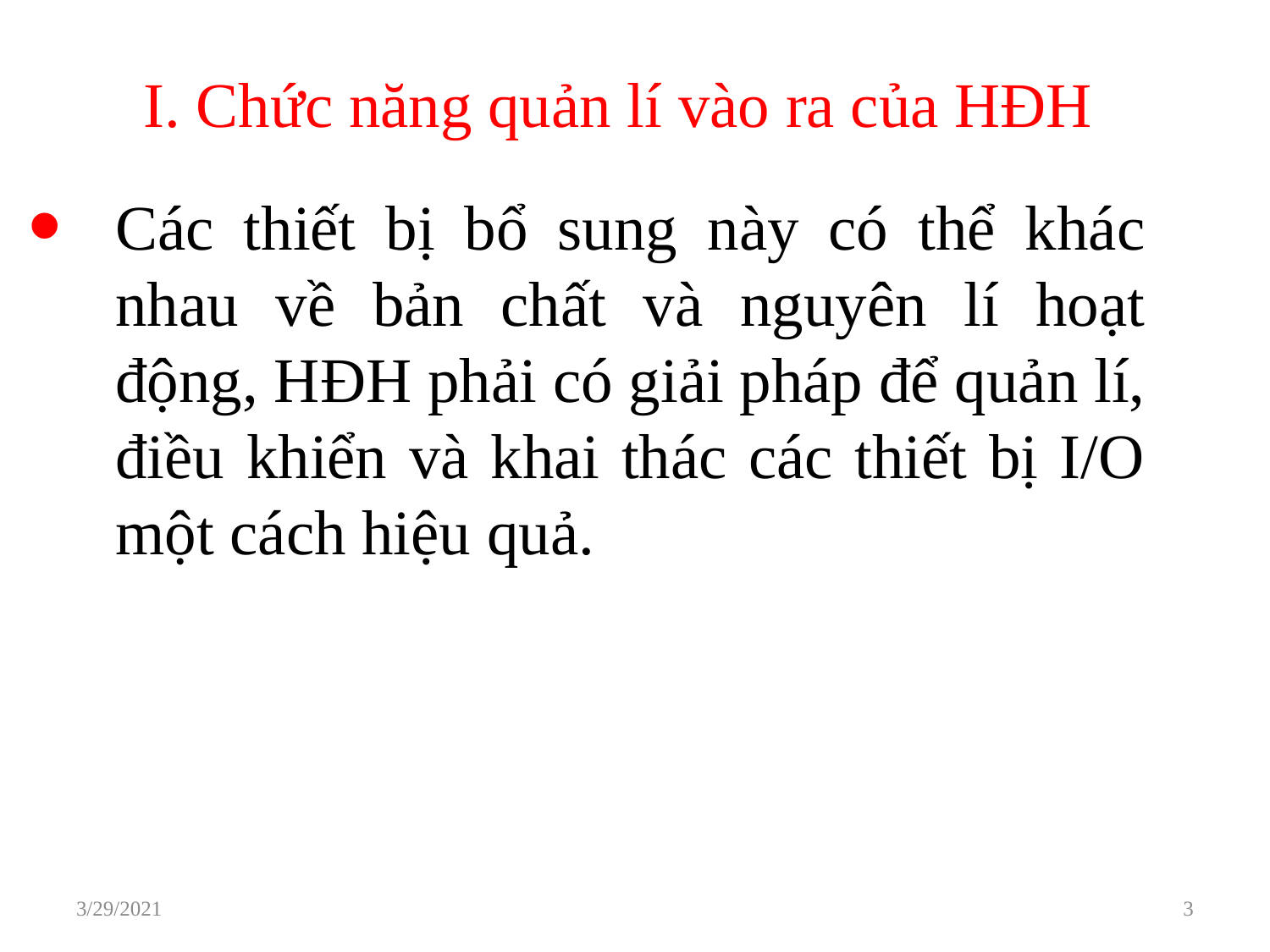

# I. Chức năng quản lí vào ra của HĐH
Các thiết bị bổ sung này có thể khác nhau về bản chất và nguyên lí hoạt động, HĐH phải có giải pháp để quản lí, điều khiển và khai thác các thiết bị I/O một cách hiệu quả.
3/29/2021
3